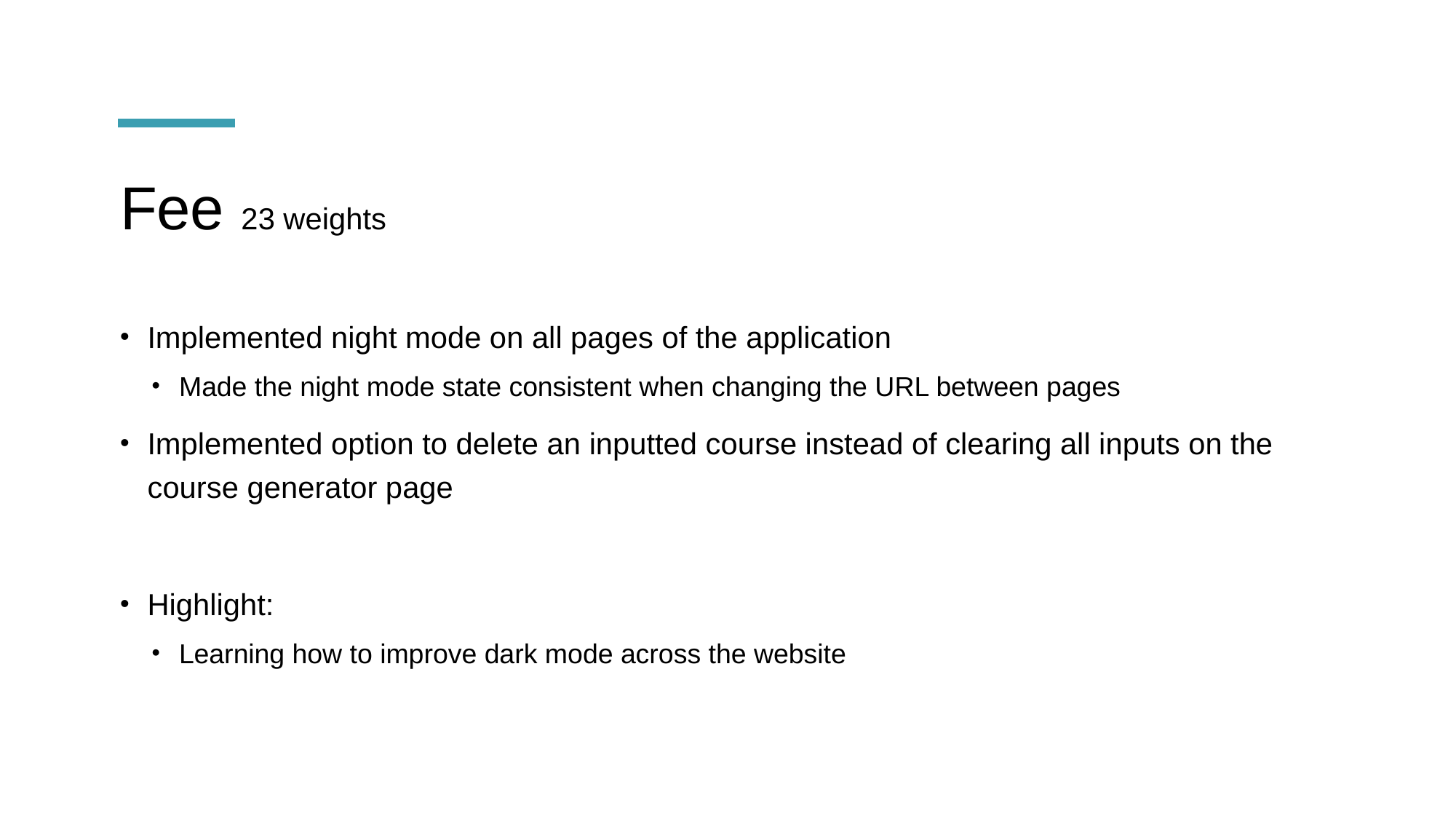

# Fee 23 weights
Implemented night mode on all pages of the application
Made the night mode state consistent when changing the URL between pages
Implemented option to delete an inputted course instead of clearing all inputs on the course generator page

Highlight:
Learning how to improve dark mode across the website